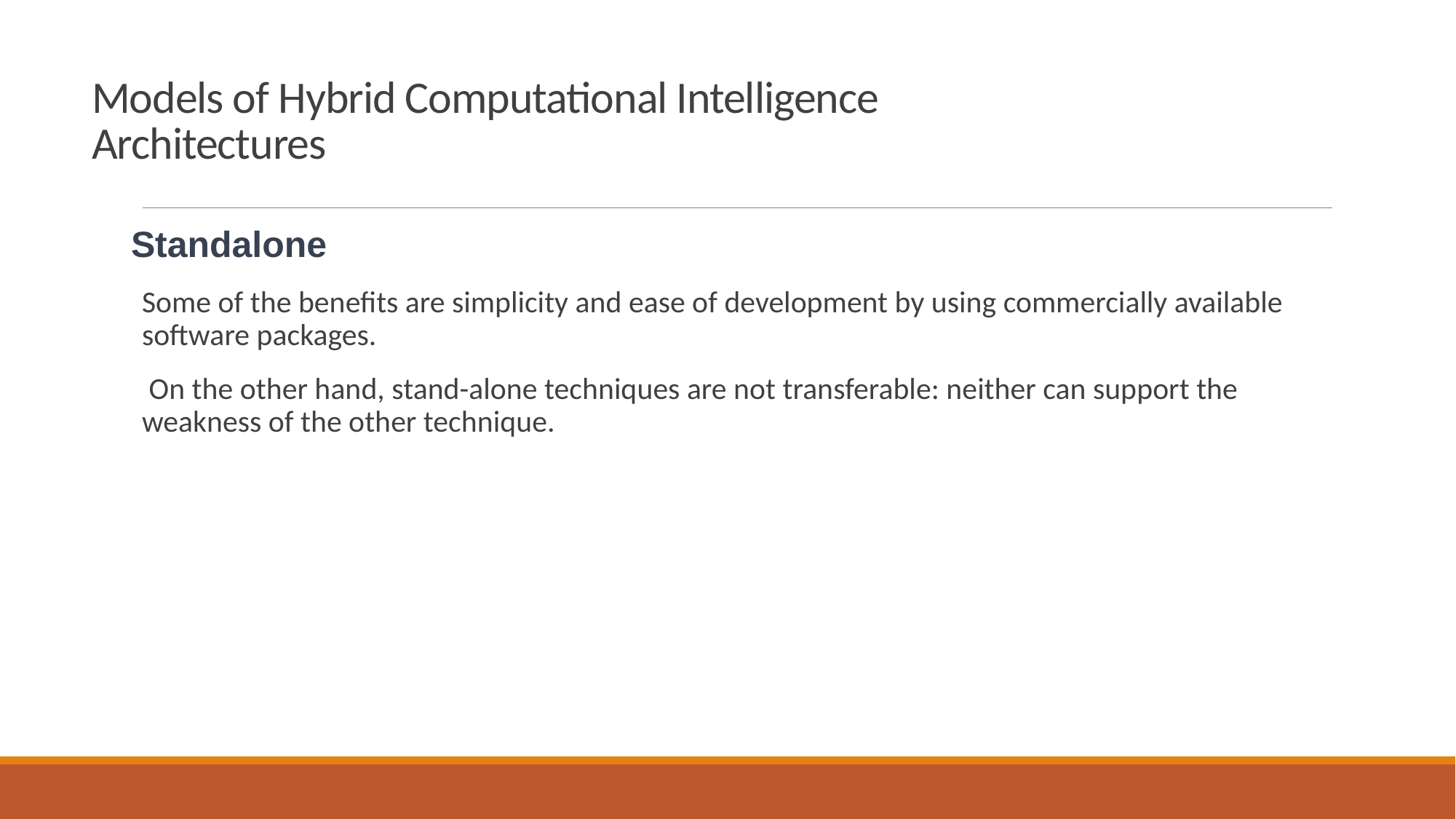

# Models of Hybrid Computational Intelligence Architectures
Standalone
Some of the benefits are simplicity and ease of development by using commercially available software packages.
 On the other hand, stand-alone techniques are not transferable: neither can support the weakness of the other technique.